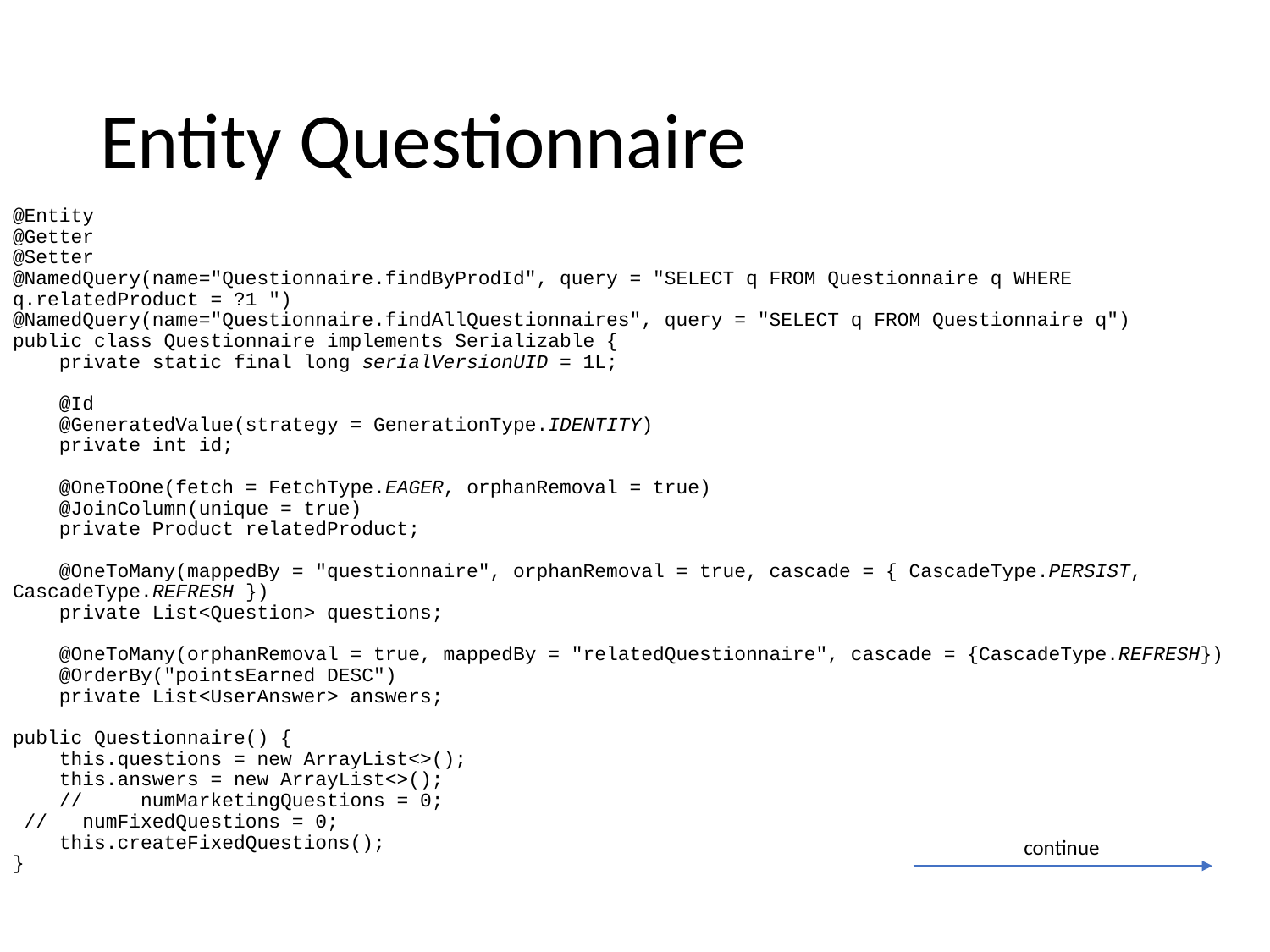

# Entity Questionnaire
@Entity
@Getter
@Setter
@NamedQuery(name="Questionnaire.findByProdId", query = "SELECT q FROM Questionnaire q WHERE q.relatedProduct = ?1 ")
@NamedQuery(name="Questionnaire.findAllQuestionnaires", query = "SELECT q FROM Questionnaire q")
public class Questionnaire implements Serializable {
    private static final long serialVersionUID = 1L;
    @Id
    @GeneratedValue(strategy = GenerationType.IDENTITY)
    private int id;
    @OneToOne(fetch = FetchType.EAGER, orphanRemoval = true)
    @JoinColumn(unique = true)
    private Product relatedProduct;
    @OneToMany(mappedBy = "questionnaire", orphanRemoval = true, cascade = { CascadeType.PERSIST, CascadeType.REFRESH })
    private List<Question> questions;
    @OneToMany(orphanRemoval = true, mappedBy = "relatedQuestionnaire", cascade = {CascadeType.REFRESH})
    @OrderBy("pointsEarned DESC")
    private List<UserAnswer> answers;

public Questionnaire() {
    this.questions = new ArrayList<>();
    this.answers = new ArrayList<>();
    //     numMarketingQuestions = 0;
 //   numFixedQuestions = 0;
    this.createFixedQuestions();
}
continue